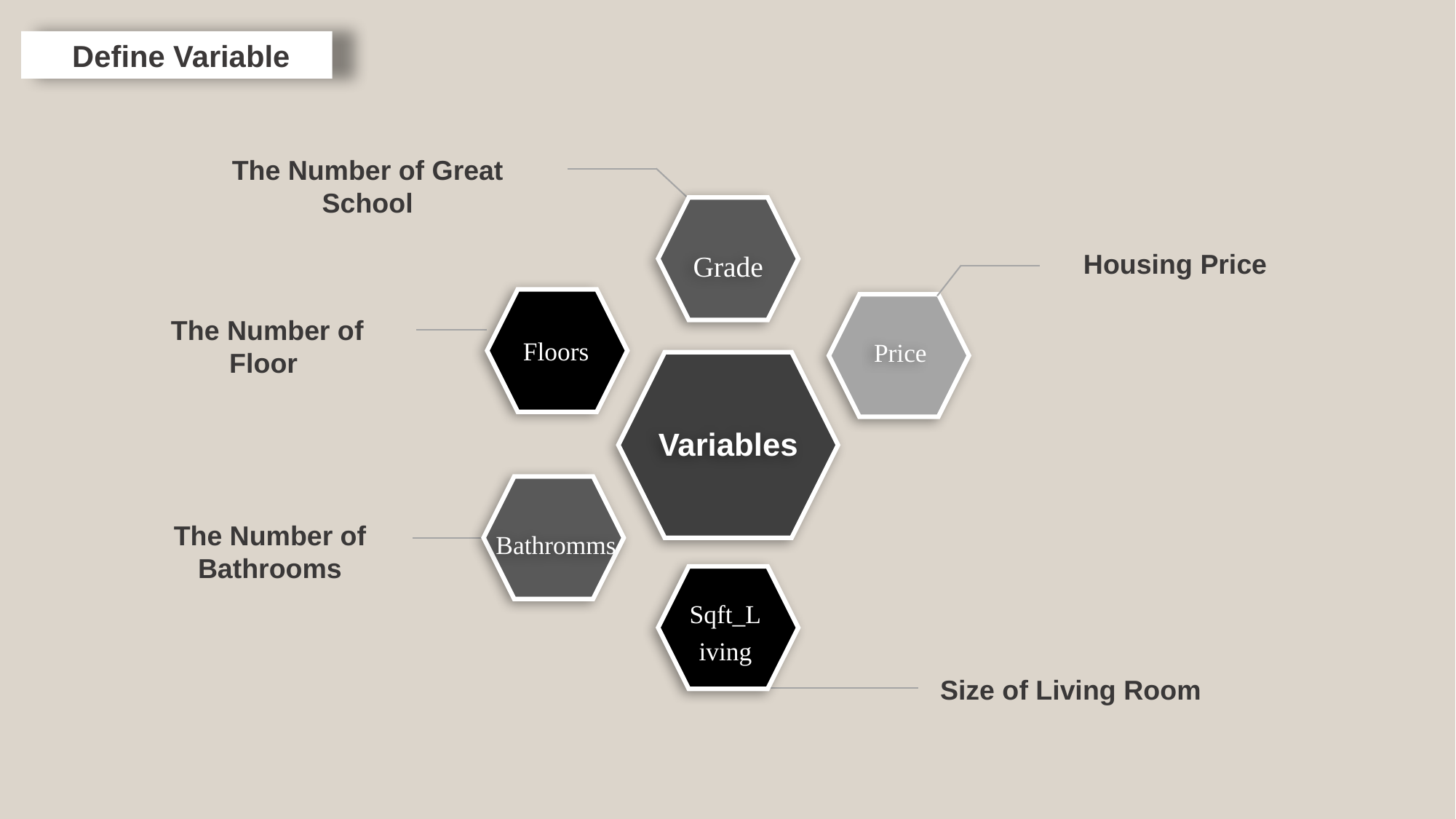

Define Variable
The Number of Great School

Grade

Floors

Price

Variables

Bathromms

Sqft_Living
Housing Price
The Number of Floor
The Number of Bathrooms
Size of Living Room